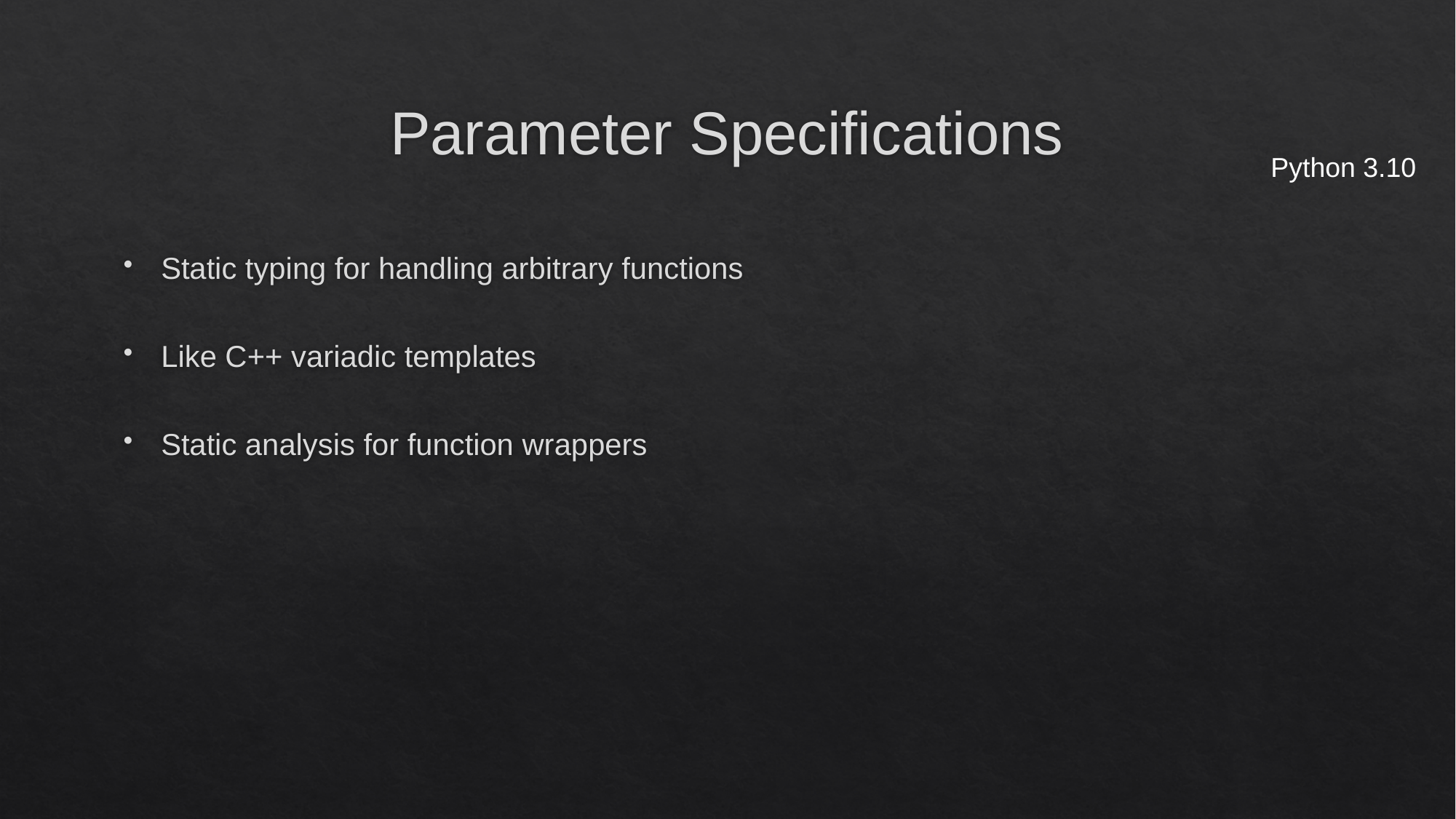

# Parameter Specifications
Python 3.10
Static typing for handling arbitrary functions
Like C++ variadic templates
Static analysis for function wrappers